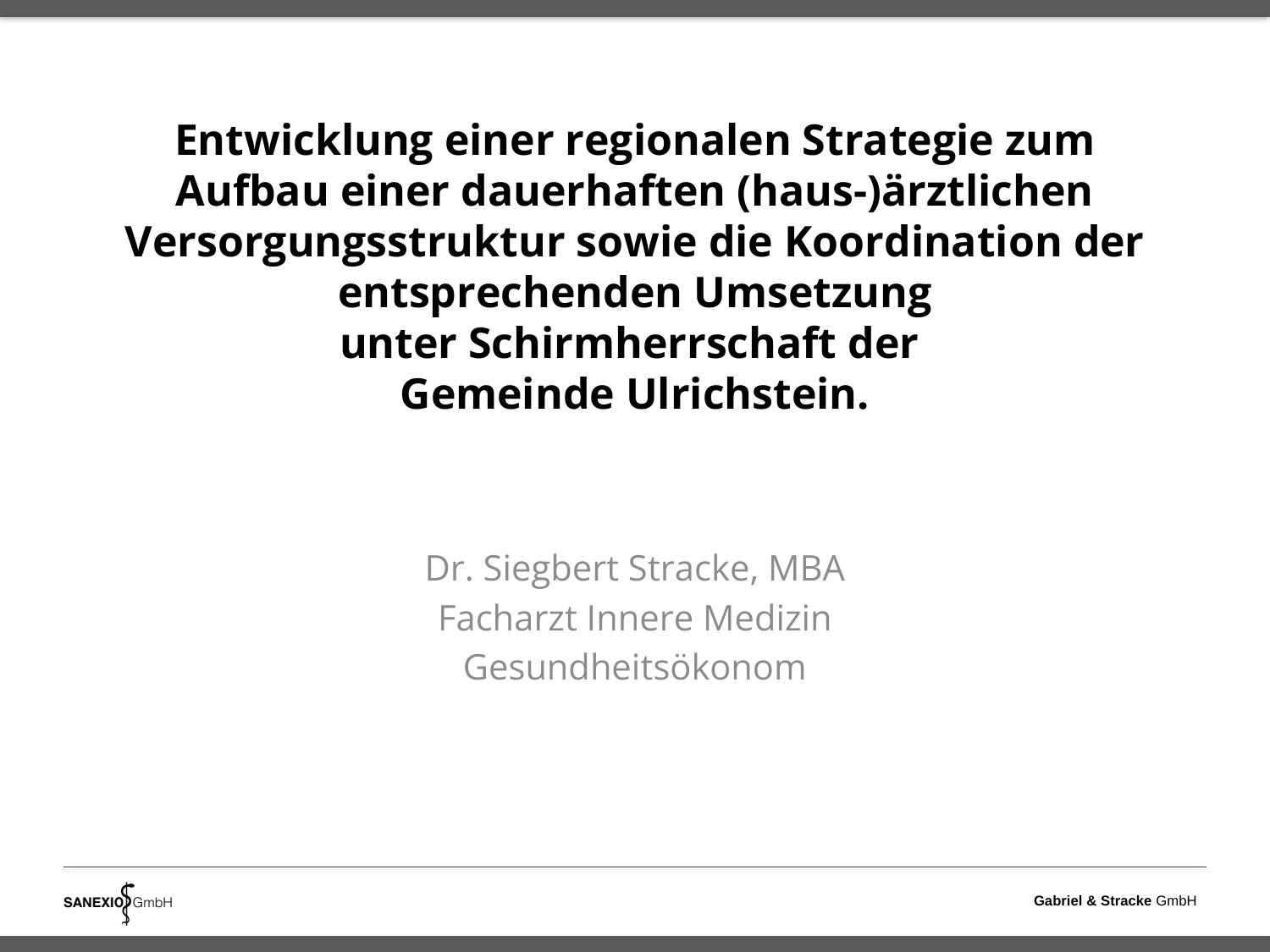

# Entwicklung einer regionalen Strategie zum Aufbau einer dauerhaften (haus-)ärztlichen Versorgungsstruktur sowie die Koordination der entsprechenden Umsetzung unter Schirmherrschaft der Gemeinde Ulrichstein.
Dr. Siegbert Stracke, MBA
Facharzt Innere Medizin
Gesundheitsökonom